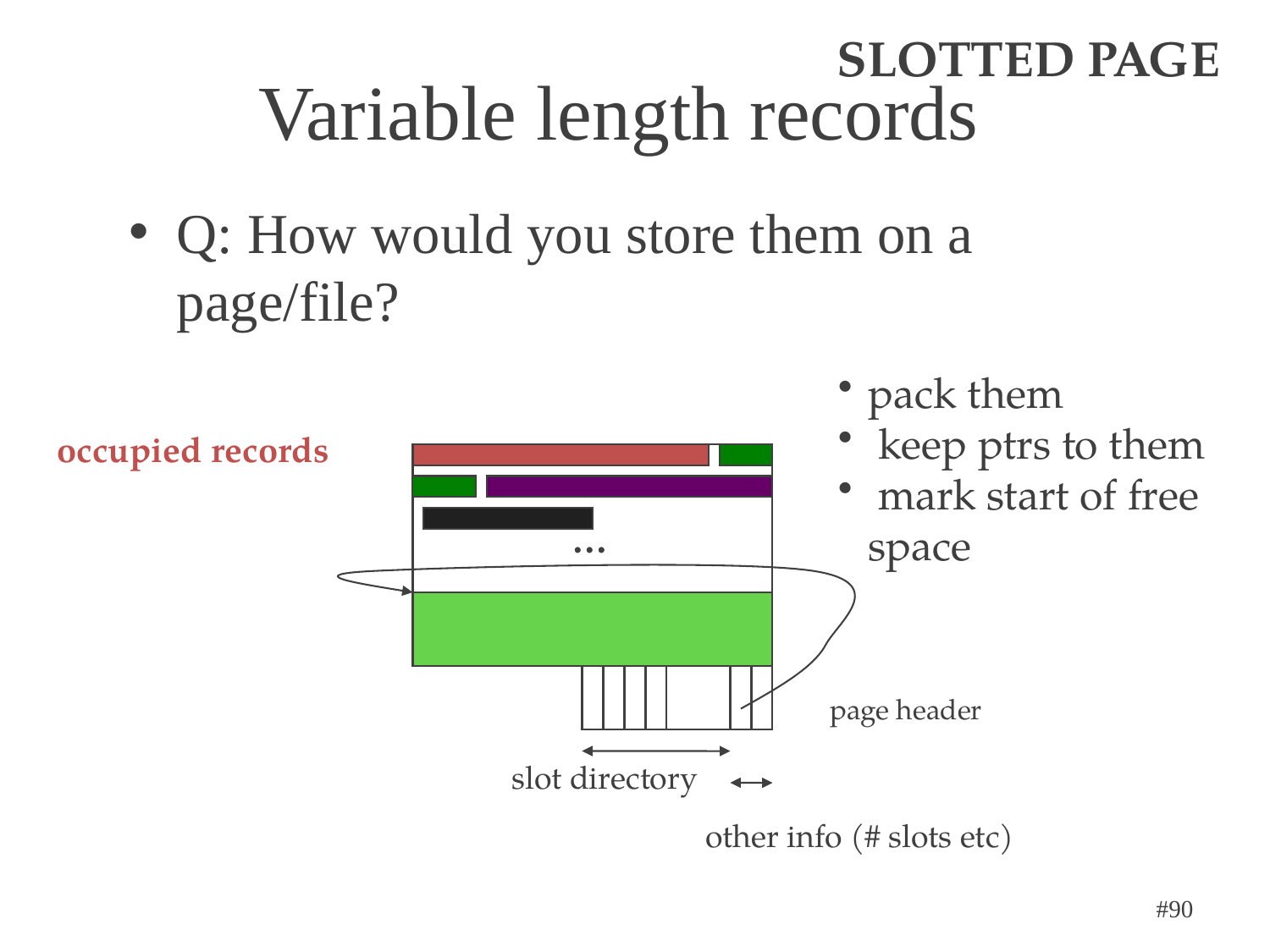

SLOTTED PAGE
# Variable length records
Q: How would you store them on a page/file?
pack them
 keep ptrs to them
 mark start of free space

occupied records

...

...

page header
slot directory

other info (# slots etc)

#90